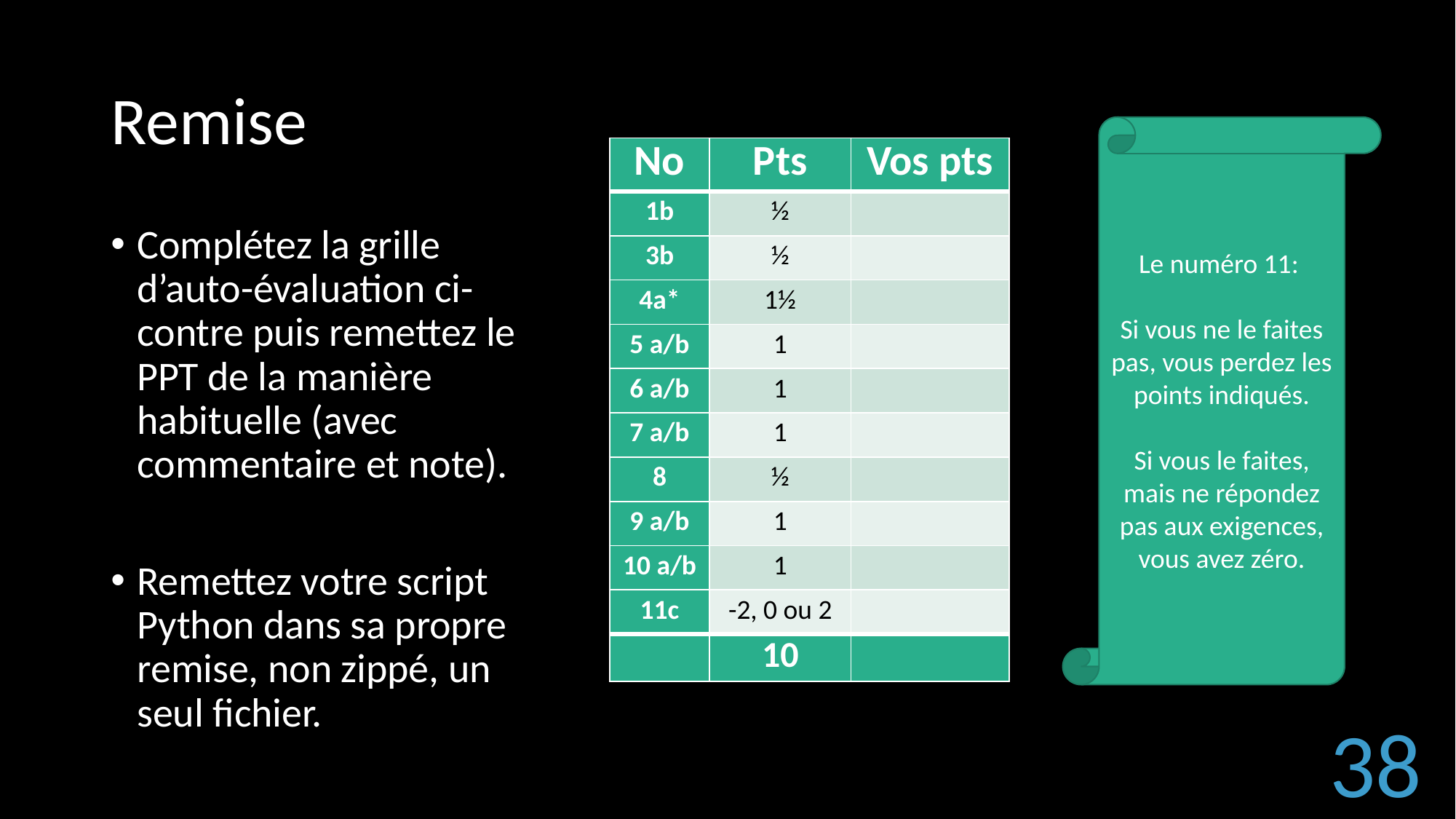

# Remise
Le numéro 11:

Si vous ne le faites pas, vous perdez les points indiqués.

Si vous le faites, mais ne répondez pas aux exigences, vous avez zéro.
| No | Pts | Vos pts |
| --- | --- | --- |
| 1b | ½ |  |
| 3b | ½ |  |
| 4a\* | 1½ |  |
| 5 a/b | 1 |  |
| 6 a/b | 1 |  |
| 7 a/b | 1 |  |
| 8 | ½ |  |
| 9 a/b | 1 |  |
| 10 a/b | 1 |  |
| 11c | -2, 0 ou 2 |  |
|  | 10 |  |
Complétez la grille d’auto-évaluation ci-contre puis remettez le PPT de la manière habituelle (avec commentaire et note).

Remettez votre script Python dans sa propre remise, non zippé, un seul fichier.

38